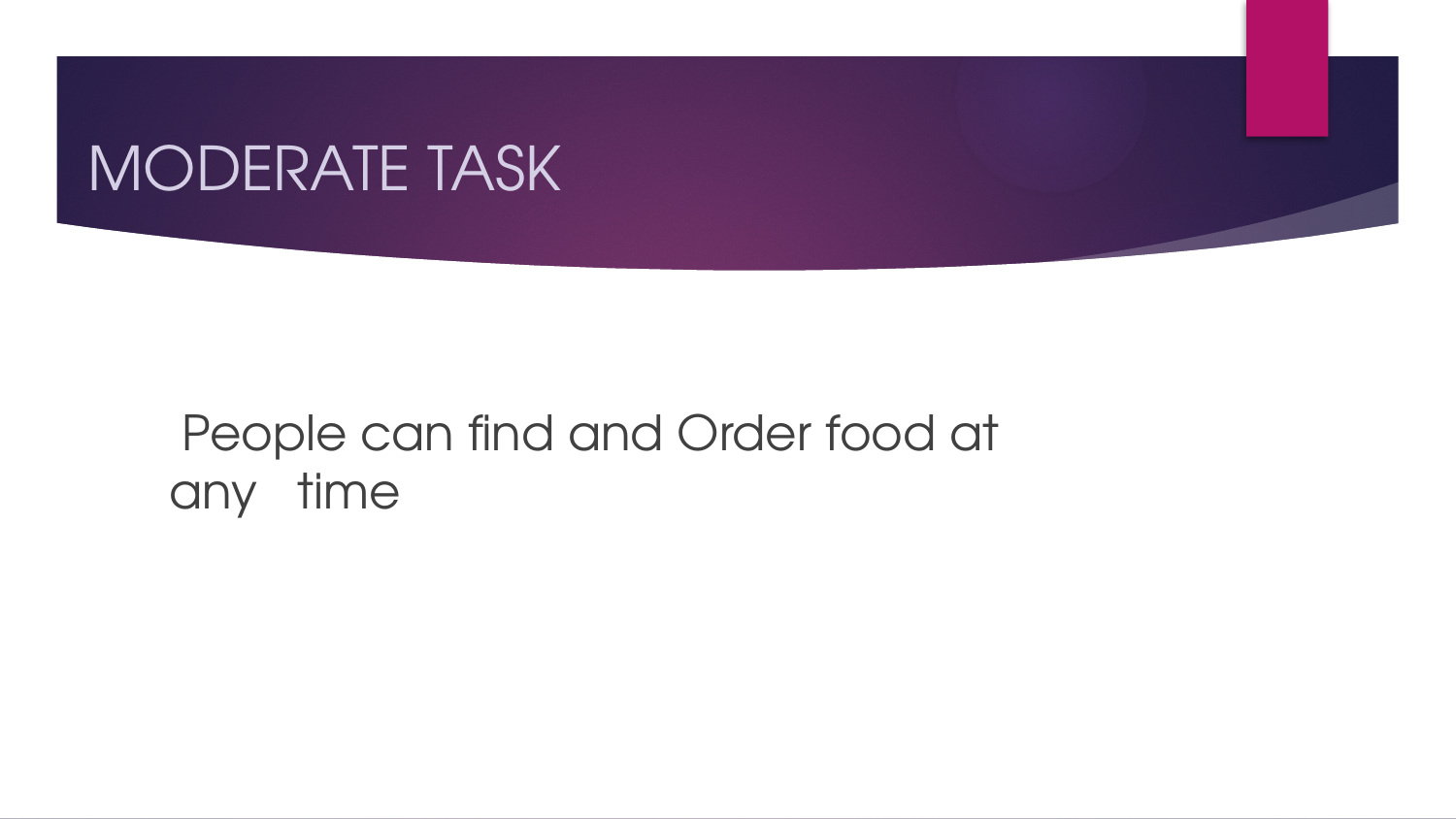

# MODERATE TASK
    People can find and Order food at           any   time